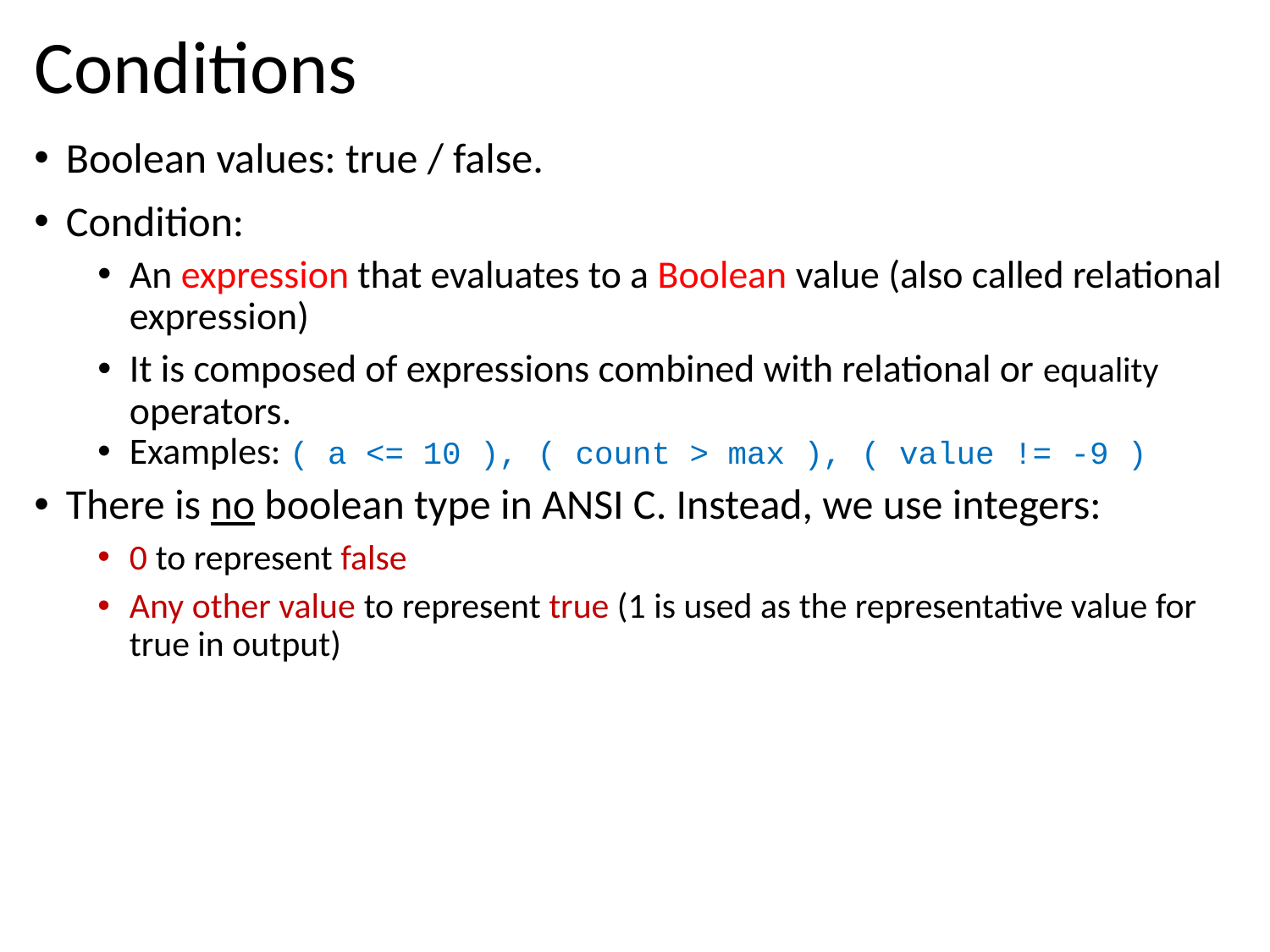

# Conditions
Boolean values: true / false.
Condition:
An expression that evaluates to a Boolean value (also called relational expression)
It is composed of expressions combined with relational or equality operators.
Examples: ( a <= 10 ), ( count > max ), ( value != -9 )
There is no boolean type in ANSI C. Instead, we use integers:
0 to represent false
Any other value to represent true (1 is used as the representative value for true in output)